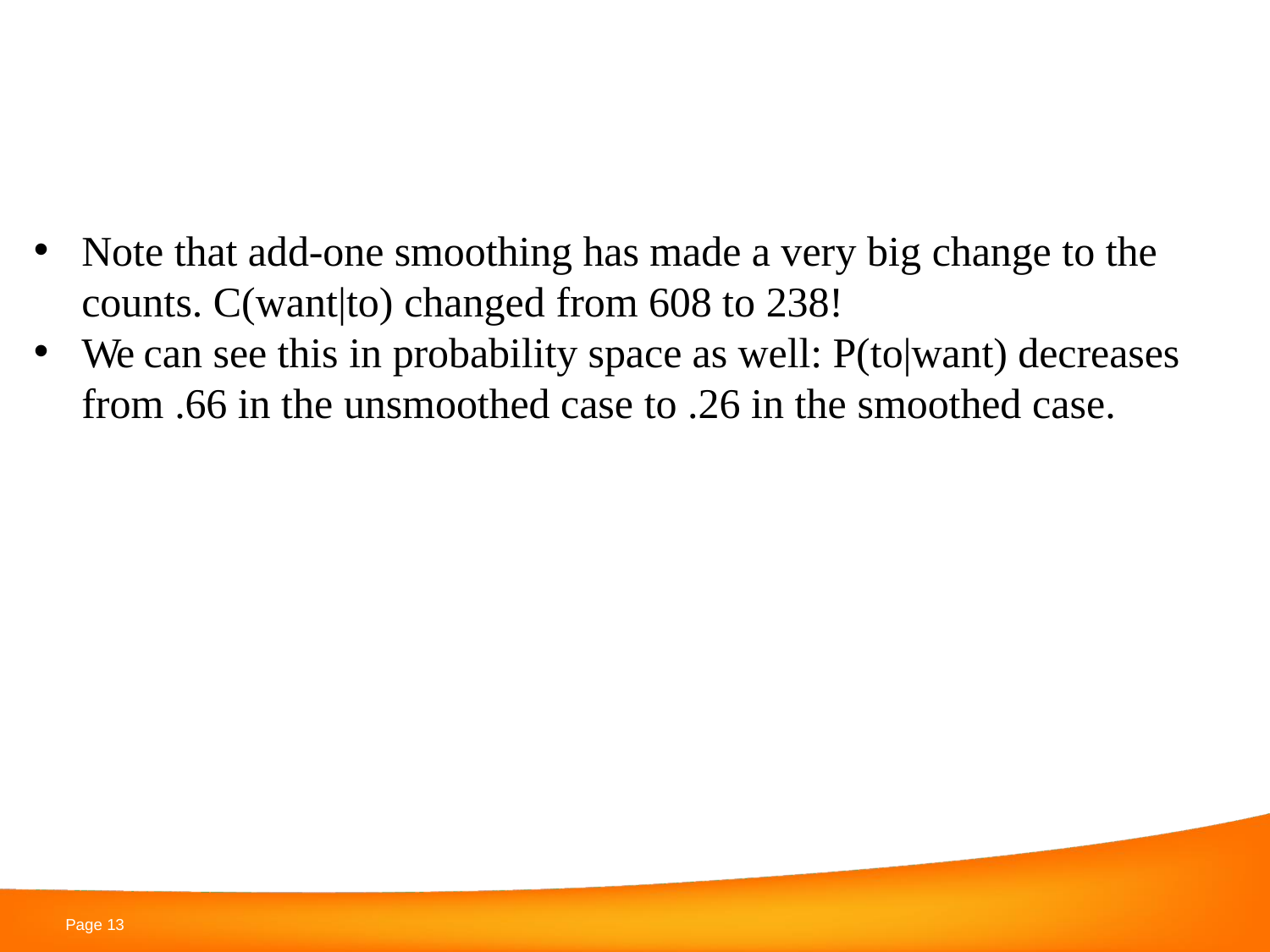

Note that add-one smoothing has made a very big change to the  counts. C(want|to) changed from 608 to 238!
We can see this in probability space as well: P(to|want) decreases  from .66 in the unsmoothed case to .26 in the smoothed case.
Page 13